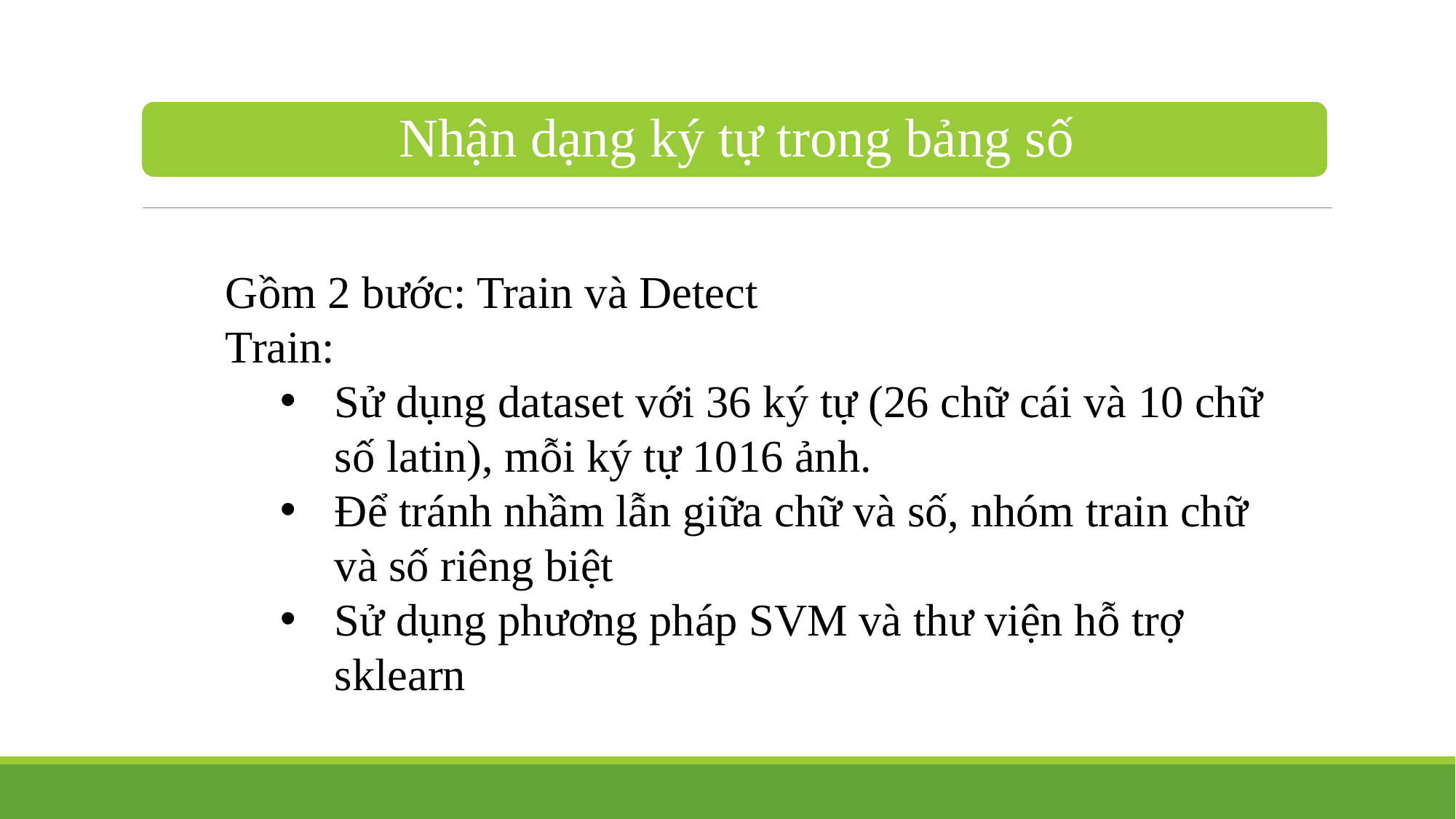

Nhận dạng ký tự trong bảng số
Gồm 2 bước: Train và Detect
Train:
Sử dụng dataset với 36 ký tự (26 chữ cái và 10 chữ số latin), mỗi ký tự 1016 ảnh.
Để tránh nhầm lẫn giữa chữ và số, nhóm train chữ và số riêng biệt
Sử dụng phương pháp SVM và thư viện hỗ trợ sklearn